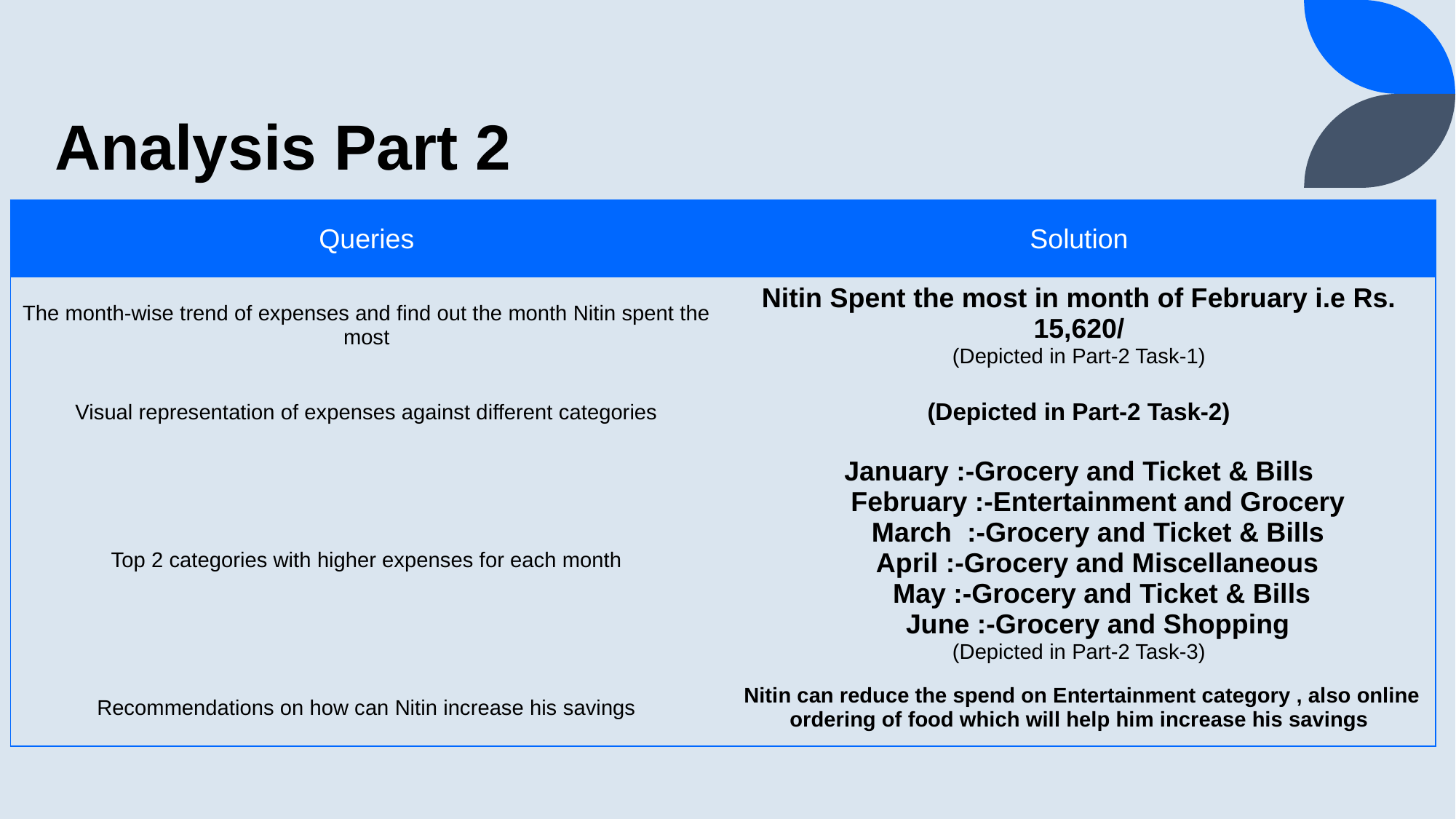

# Analysis Part 2
| Queries | Solution |
| --- | --- |
| The month-wise trend of expenses and find out the month Nitin spent the most | Nitin Spent the most in month of February i.e Rs. 15,620/ (Depicted in Part-2 Task-1) |
| Visual representation of expenses against different categories | (Depicted in Part-2 Task-2) |
| Top 2 categories with higher expenses for each month | January :-Grocery and Ticket & Bills February :-Entertainment and Grocery March :-Grocery and Ticket & Bills April :-Grocery and Miscellaneous May :-Grocery and Ticket & Bills June :-Grocery and Shopping (Depicted in Part-2 Task-3) |
| Recommendations on how can Nitin increase his savings | Nitin can reduce the spend on Entertainment category , also online ordering of food which will help him increase his savings |